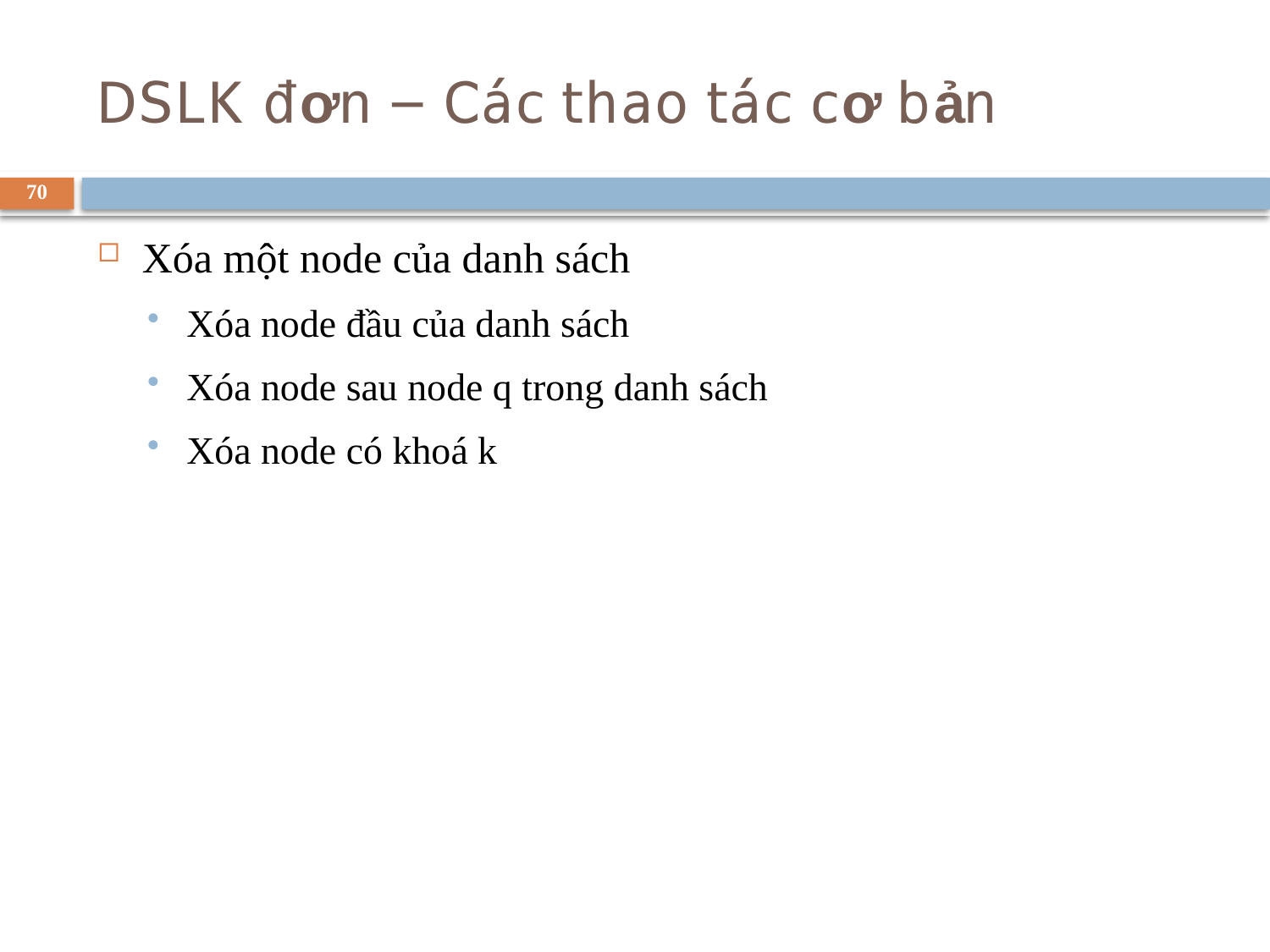

# DSLK đơn – Các thao tác cơ bản
70
Xóa một node của danh sách
Xóa node đầu của danh sách
Xóa node sau node q trong danh sách
Xóa node có khoá k